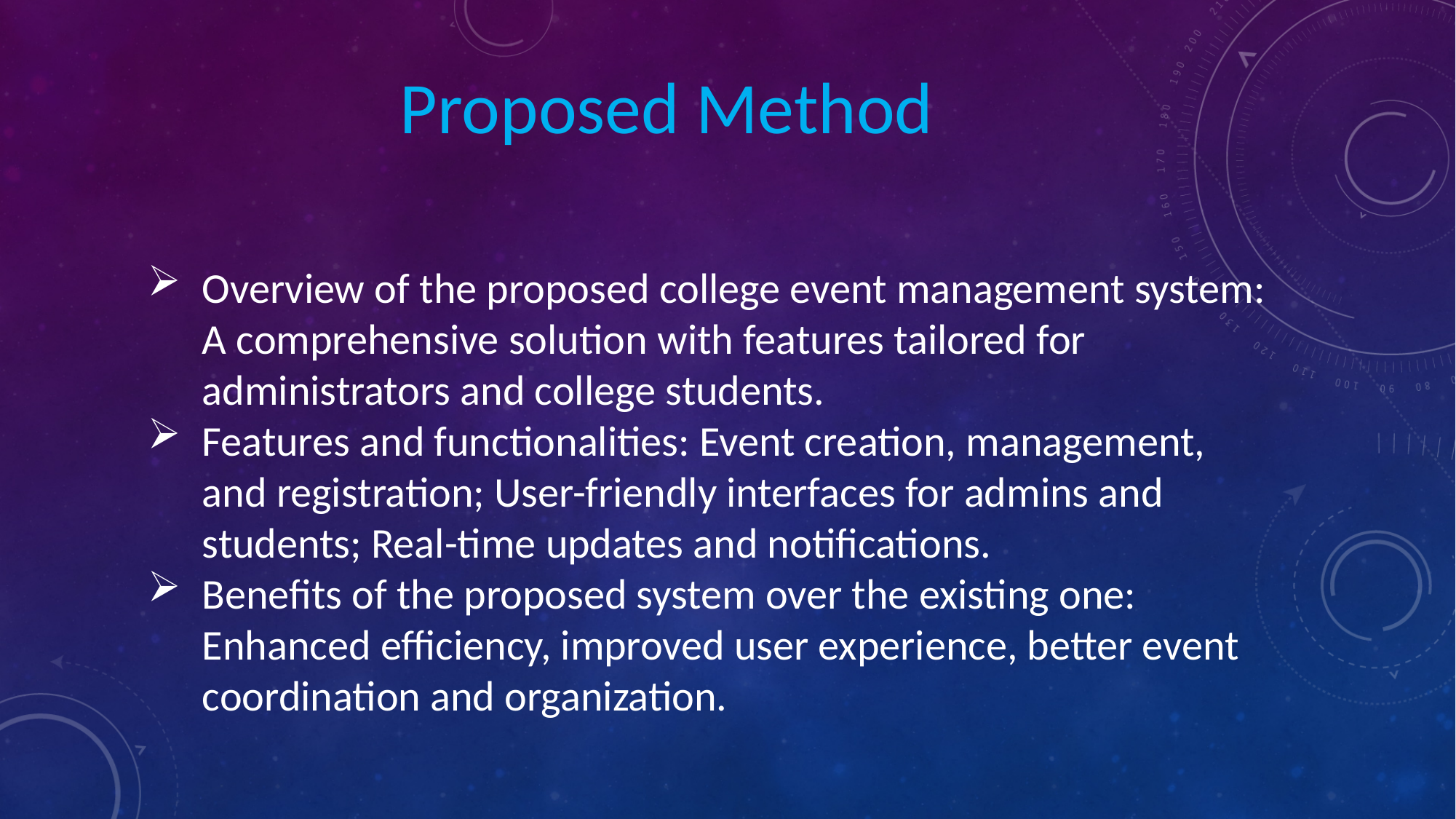

Proposed Method
Overview of the proposed college event management system: A comprehensive solution with features tailored for administrators and college students.
Features and functionalities: Event creation, management, and registration; User-friendly interfaces for admins and students; Real-time updates and notifications.
Benefits of the proposed system over the existing one: Enhanced efficiency, improved user experience, better event coordination and organization.